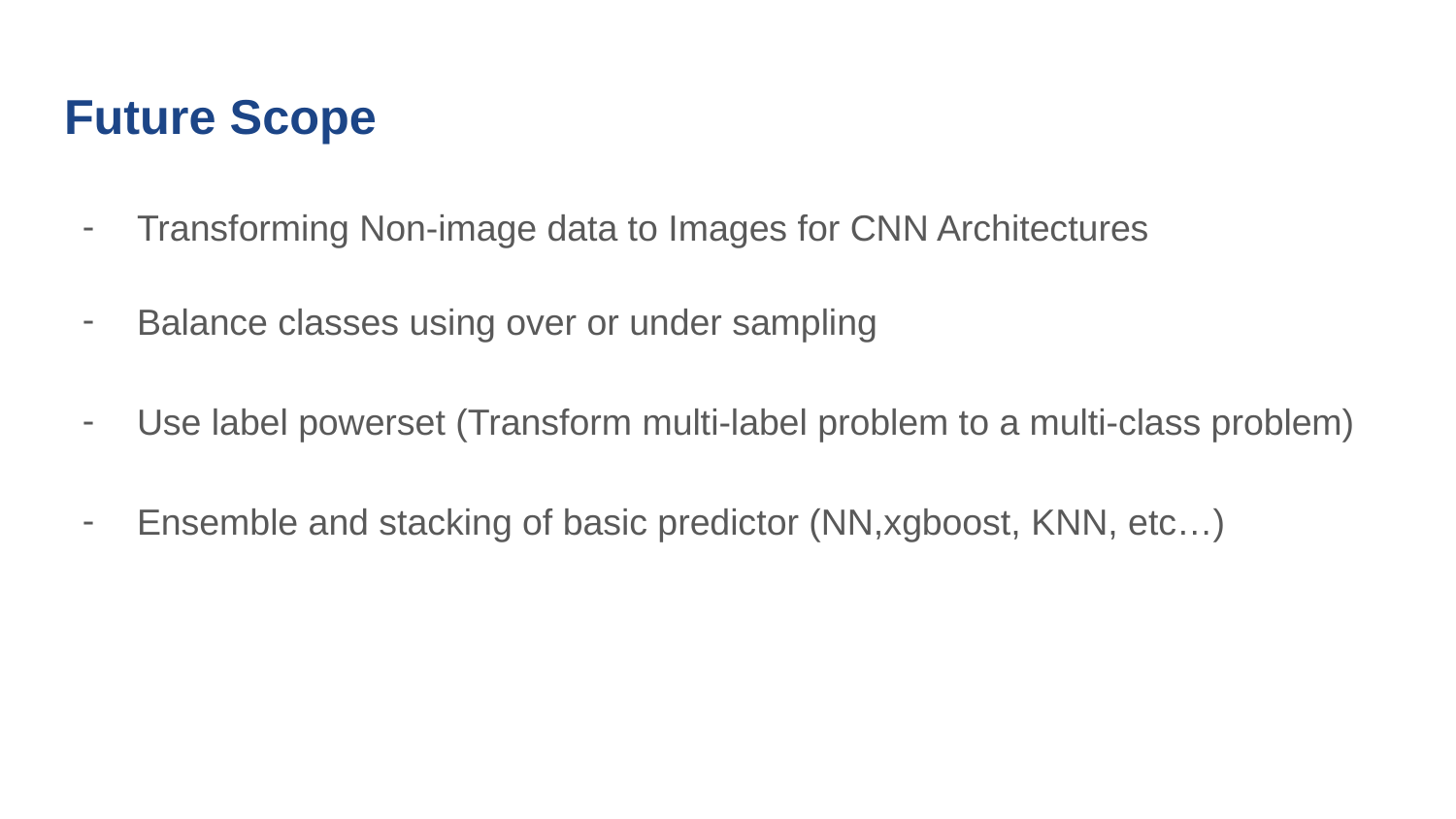

# Future Scope
Transforming Non-image data to Images for CNN Architectures
Balance classes using over or under sampling
Use label powerset (Transform multi-label problem to a multi-class problem)
Ensemble and stacking of basic predictor (NN,xgboost, KNN, etc…)